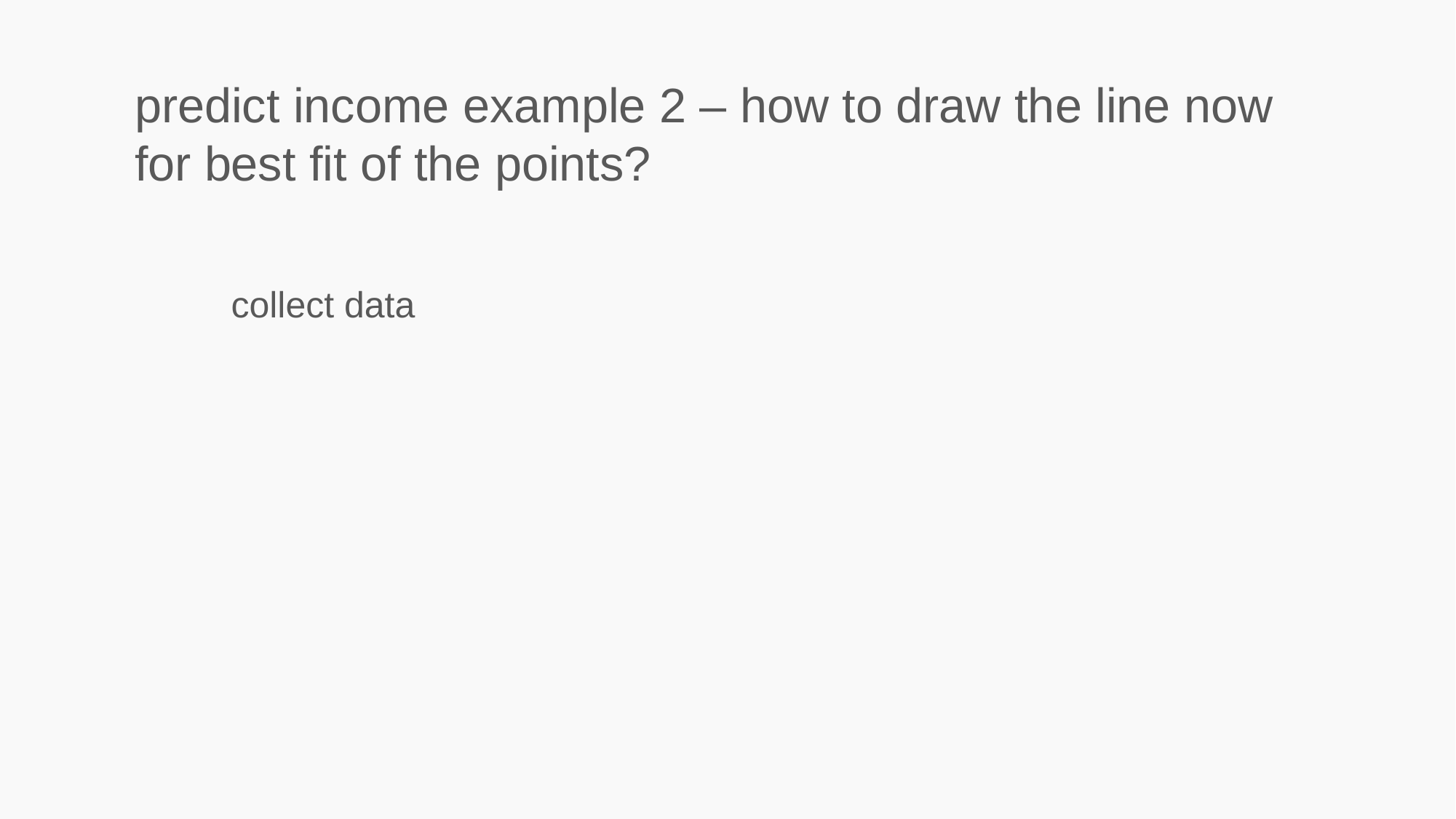

predict income example 2 – how to draw the line now for best fit of the points?
collect data